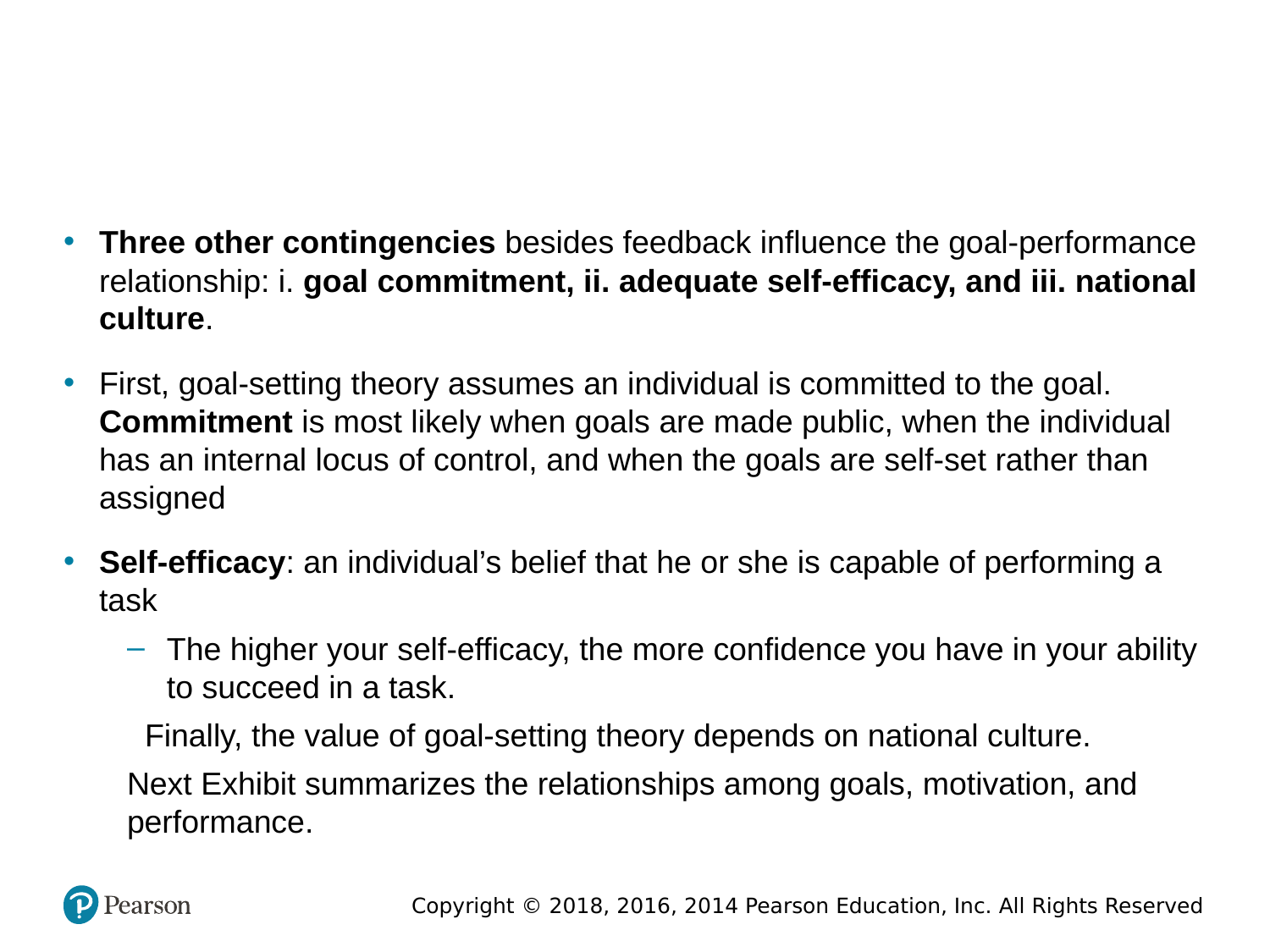

#
Three other contingencies besides feedback influence the goal-performance relationship: i. goal commitment, ii. adequate self-efficacy, and iii. national culture.
First, goal-setting theory assumes an individual is committed to the goal. Commitment is most likely when goals are made public, when the individual has an internal locus of control, and when the goals are self-set rather than assigned
Self-efficacy: an individual’s belief that he or she is capable of performing a task
The higher your self-efficacy, the more confidence you have in your ability to succeed in a task.
  Finally, the value of goal-setting theory depends on national culture.
Next Exhibit summarizes the relationships among goals, motivation, and performance.